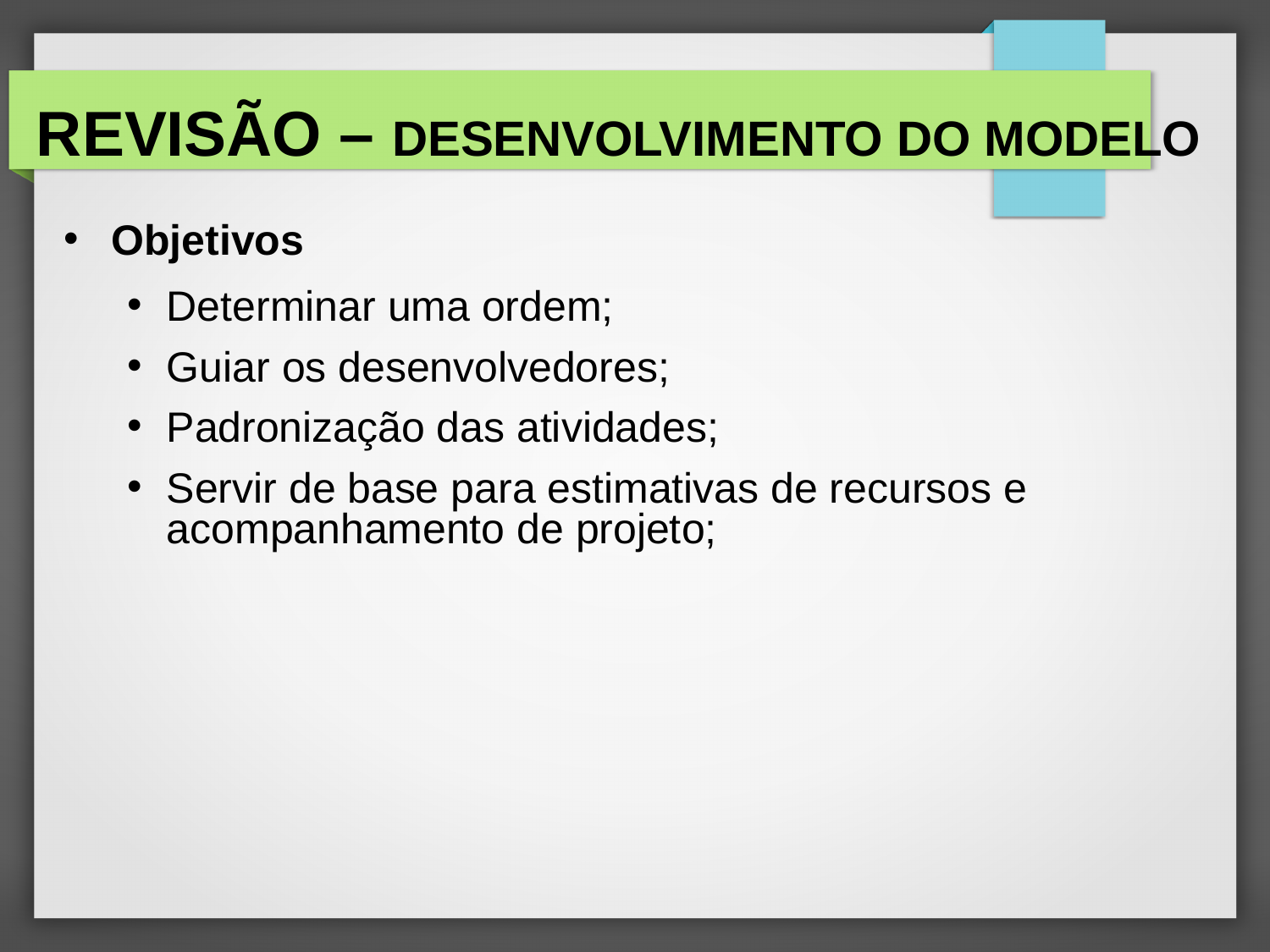

# REVISÃO – DESENVOLVIMENTO DO MODELO
Objetivos
Determinar uma ordem;
Guiar os desenvolvedores;
Padronização das atividades;
Servir de base para estimativas de recursos e acompanhamento de projeto;